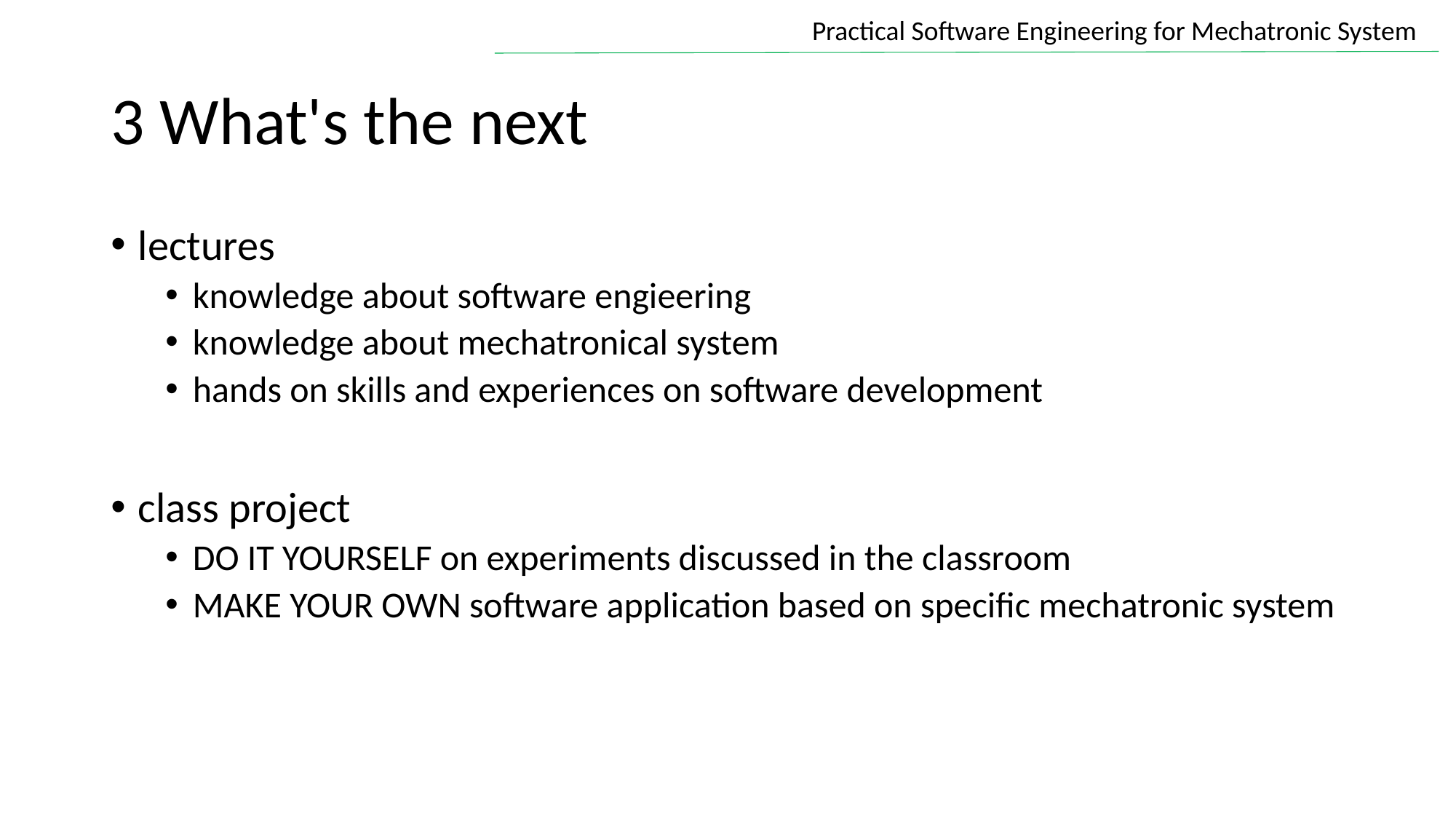

# 3 What's the next
lectures
knowledge about software engieering
knowledge about mechatronical system
hands on skills and experiences on software development

class project
DO IT YOURSELF on experiments discussed in the classroom
MAKE YOUR OWN software application based on specific mechatronic system

12